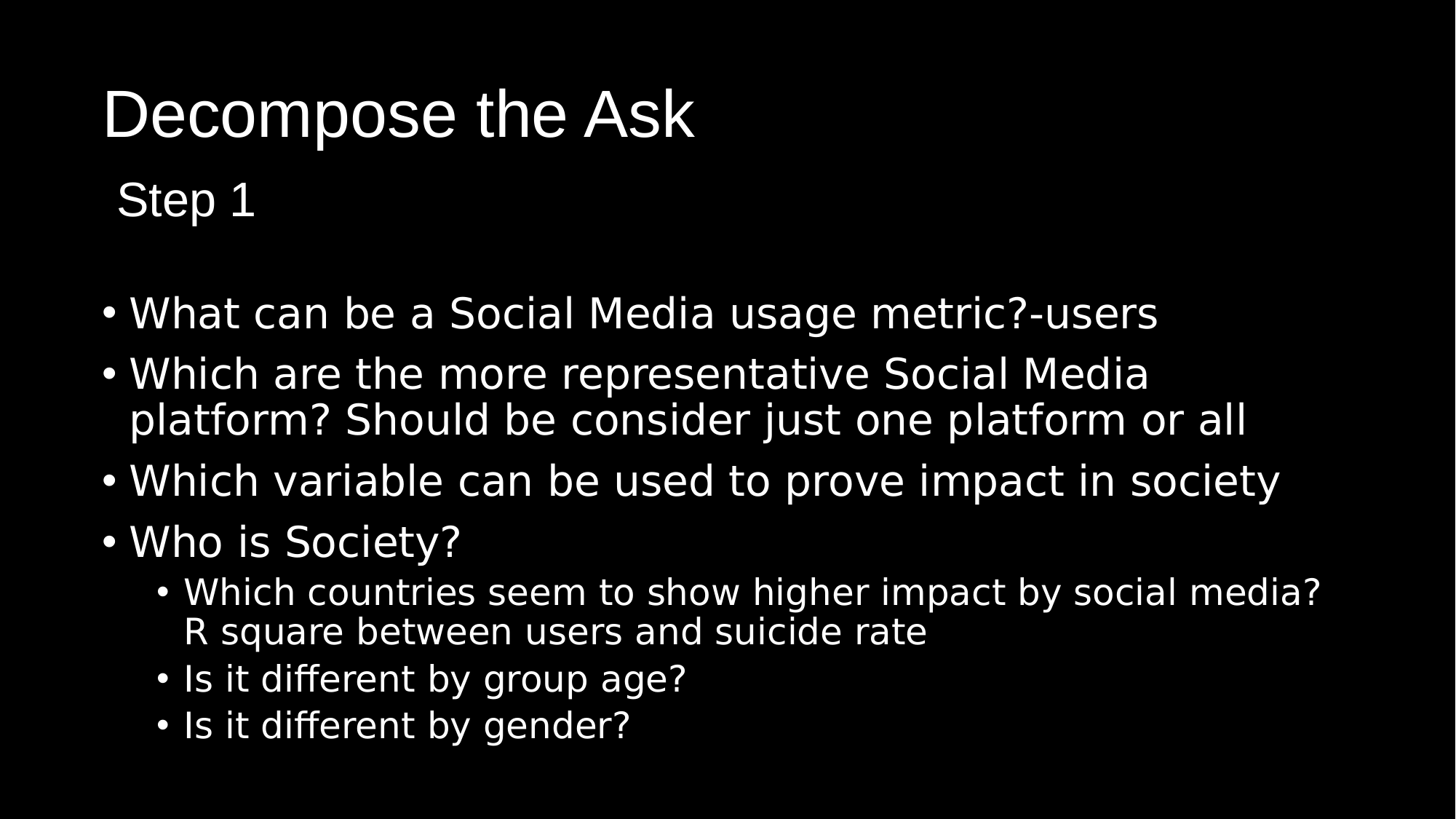

# Decompose the Ask
Step 1
What can be a Social Media usage metric?-users
Which are the more representative Social Media platform? Should be consider just one platform or all
Which variable can be used to prove impact in society
Who is Society?
Which countries seem to show higher impact by social media? R square between users and suicide rate
Is it different by group age?
Is it different by gender?